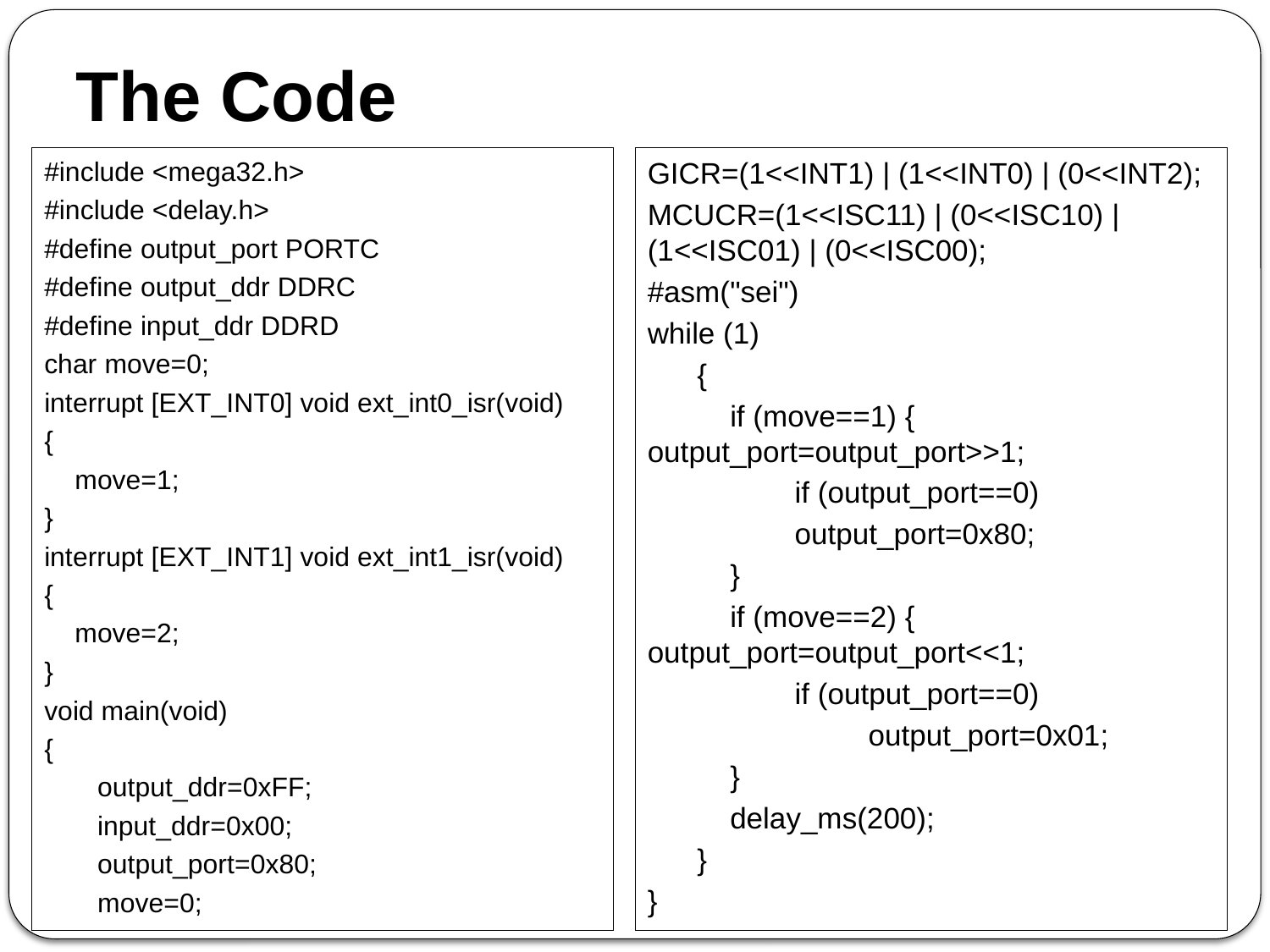

# The Code
#include <mega32.h>
#include <delay.h>
#define output_port PORTC
#define output_ddr DDRC
#define input_ddr DDRD
char move=0;
interrupt [EXT_INT0] void ext_int0_isr(void)
{
    move=1;
}
interrupt [EXT_INT1] void ext_int1_isr(void)
{
    move=2;
}
void main(void)
{
       output_ddr=0xFF;
       input_ddr=0x00;
       output_port=0x80;
       move=0;

GICR=(1<<INT1) | (1<<INT0) | (0<<INT2);
MCUCR=(1<<ISC11) | (0<<ISC10) | (1<<ISC01) | (0<<ISC00);
#asm("sei")
while (1)
      {
          if (move==1) {             	output_port=output_port>>1;
            	if (output_port==0)
                		output_port=0x80;
          }
          if (move==2) {         	output_port=output_port<<1;
                	if (output_port==0)
                    	output_port=0x01;
          }
          delay_ms(200);
      }
}